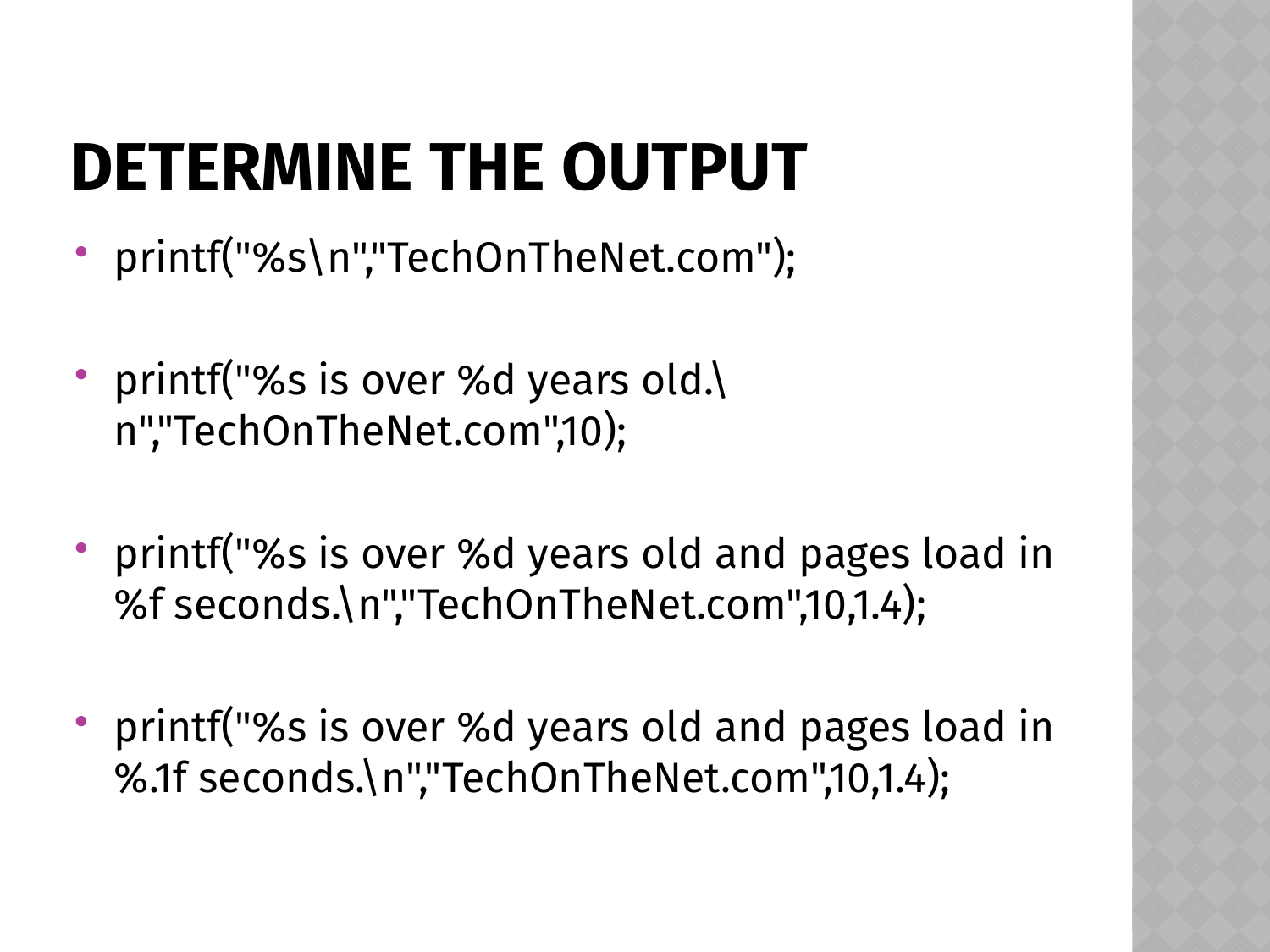

# Determine the output
printf("%s\n","TechOnTheNet.com");

printf("%s is over %d years old.\n","TechOnTheNet.com",10);

printf("%s is over %d years old and pages load in %f seconds.\n","TechOnTheNet.com",10,1.4);

printf("%s is over %d years old and pages load in %.1f seconds.\n","TechOnTheNet.com",10,1.4);